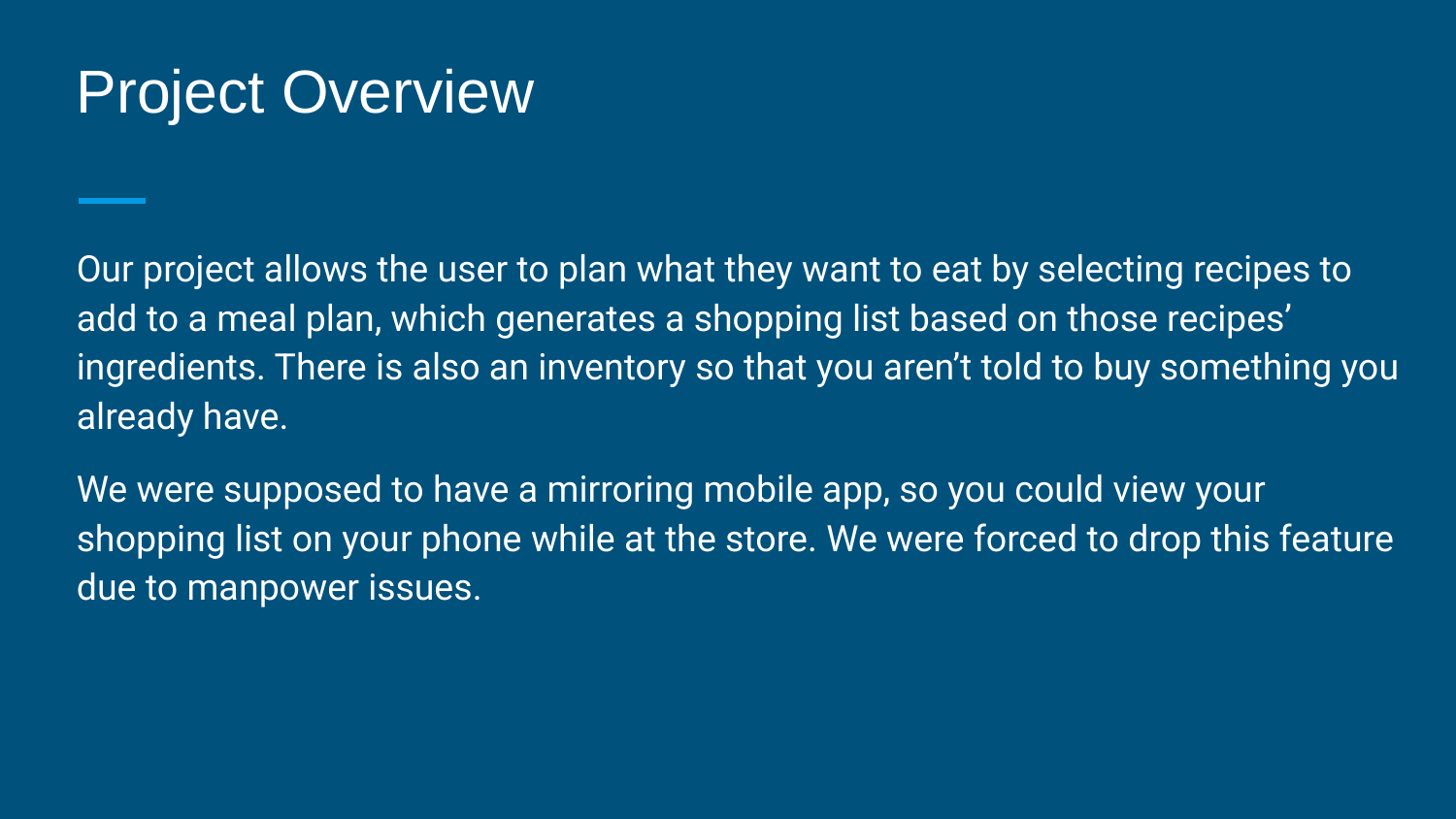

# Project Overview
Our project allows the user to plan what they want to eat by selecting recipes to add to a meal plan, which generates a shopping list based on those recipes’ ingredients. There is also an inventory so that you aren’t told to buy something you already have.
We were supposed to have a mirroring mobile app, so you could view your shopping list on your phone while at the store. We were forced to drop this feature due to manpower issues.